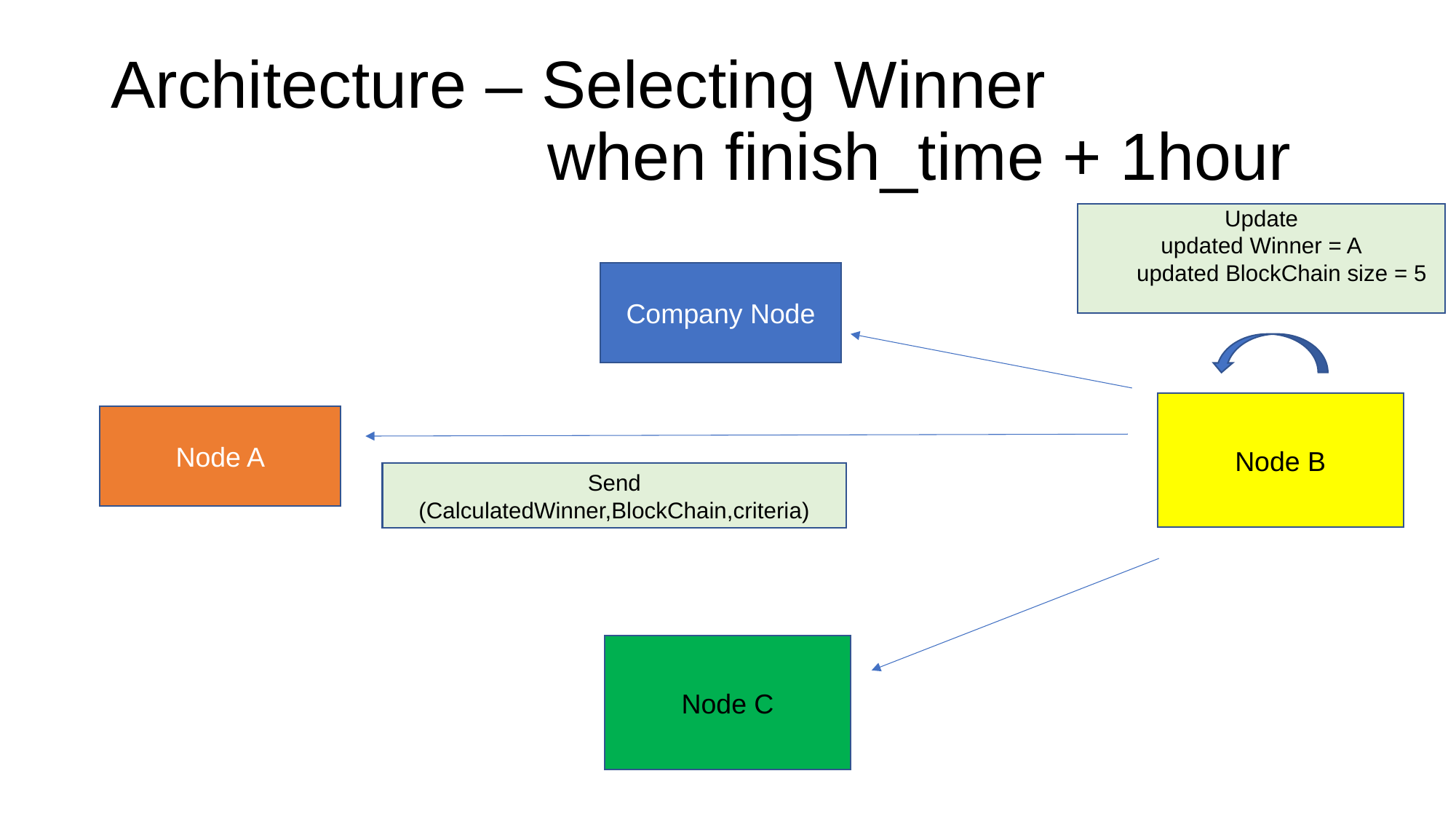

# Architecture – Selecting Winner when finish_time + 1hour
Update
updated Winner = A
updated BlockChain size = 5

Company Node

Node B
Node A
Send
(CalculatedWinner,BlockChain,criteria)
Node C